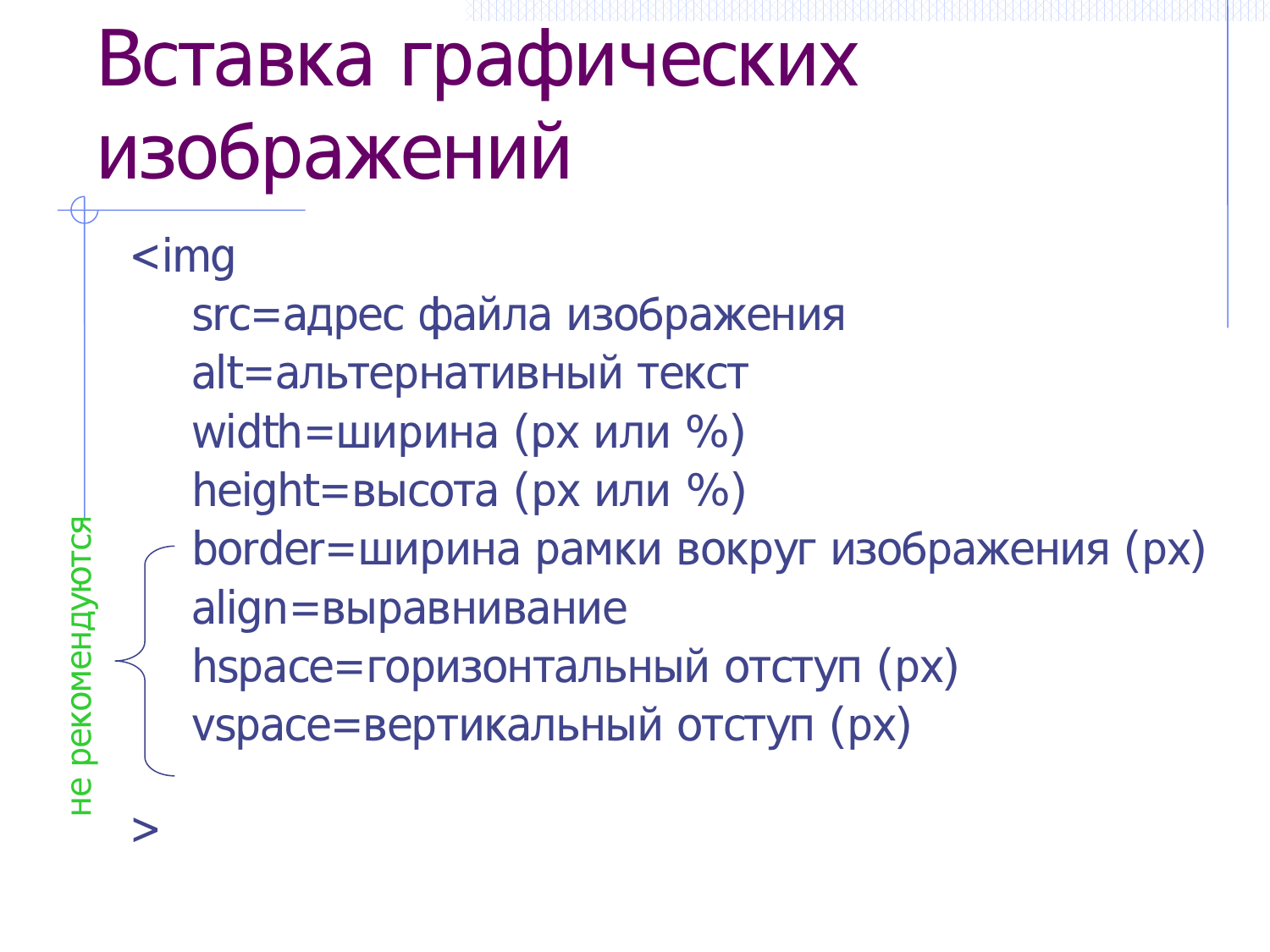

# Вставка графических изображений
<img
src=адрес файла изображения
alt=альтернативный текст
width=ширина (px или %)
height=высота (px или %)
border=ширина рамки вокруг изображения (px)
align=выравнивание
hspace=горизонтальный отступ (px)
vspace=вертикальный отступ (px)

>
не рекомендуются